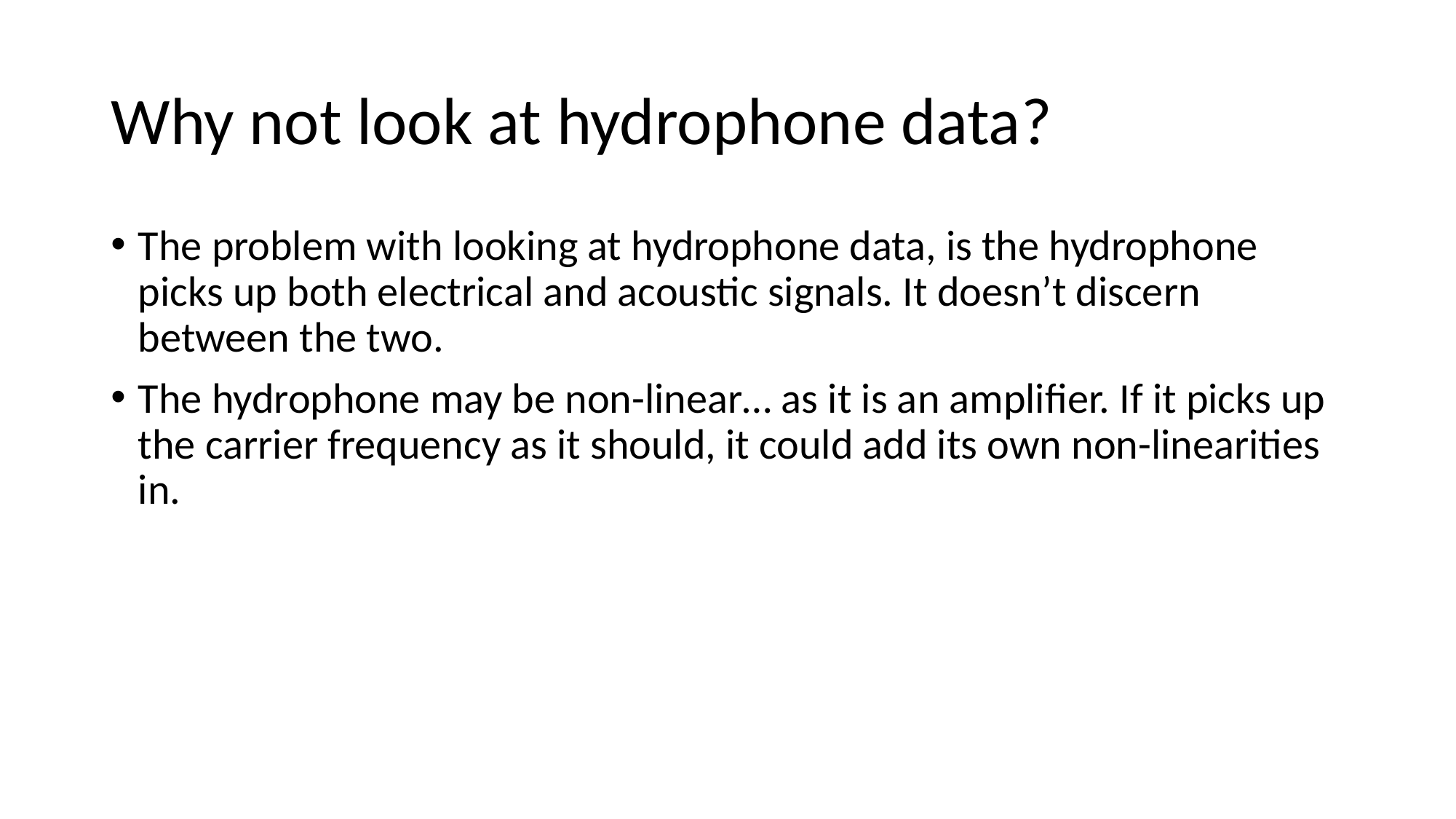

# Why not look at hydrophone data?
The problem with looking at hydrophone data, is the hydrophone picks up both electrical and acoustic signals. It doesn’t discern between the two.
The hydrophone may be non-linear… as it is an amplifier. If it picks up the carrier frequency as it should, it could add its own non-linearities in.